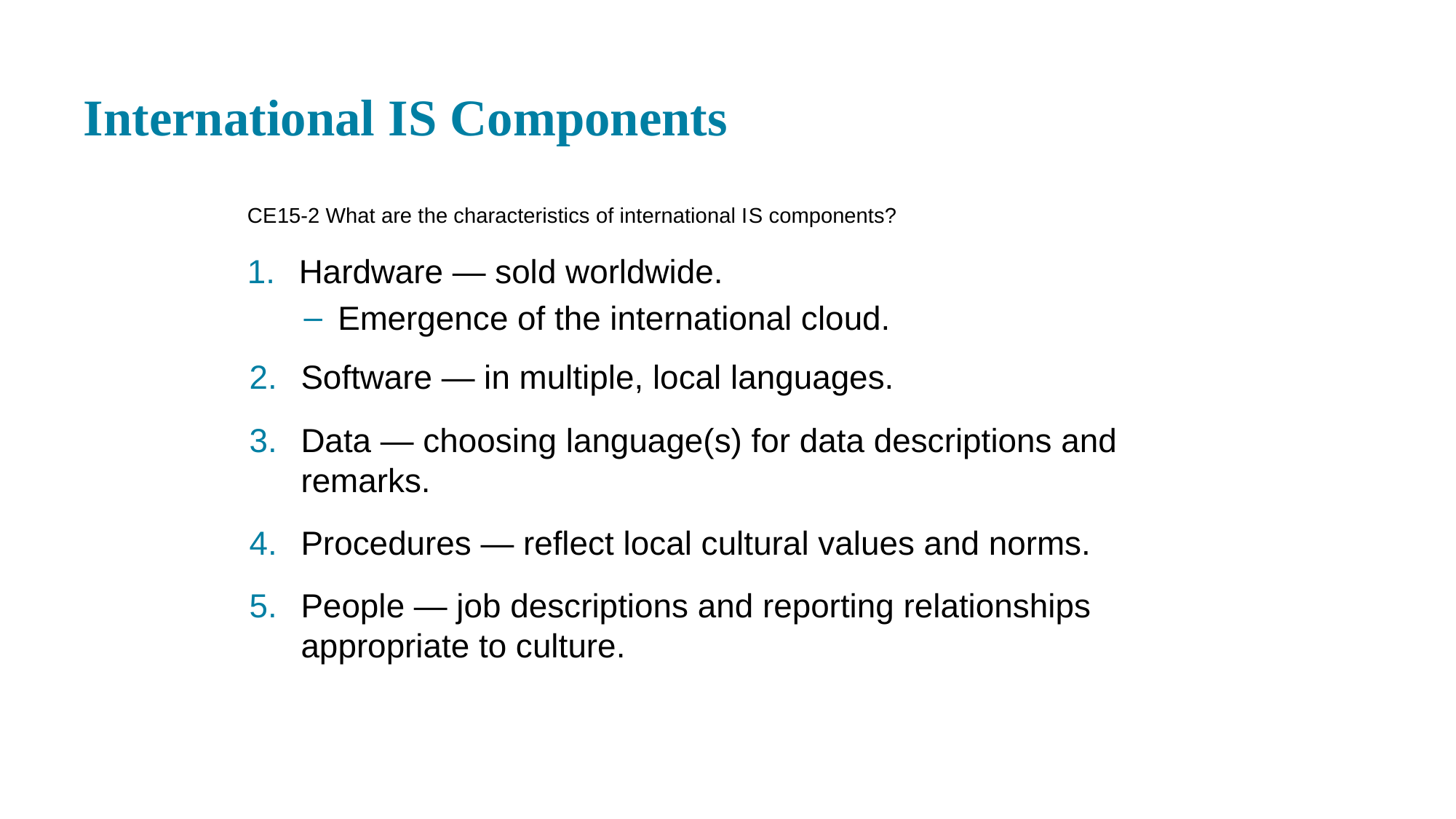

# International I S Components
CE 15-2 What are the characteristics of international I S components?
Hardware — sold worldwide.
Emergence of the international cloud.
Software — in multiple, local languages.
Data — choosing language(s) for data descriptions and remarks.
Procedures — reflect local cultural values and norms.
People — job descriptions and reporting relationships appropriate to culture.